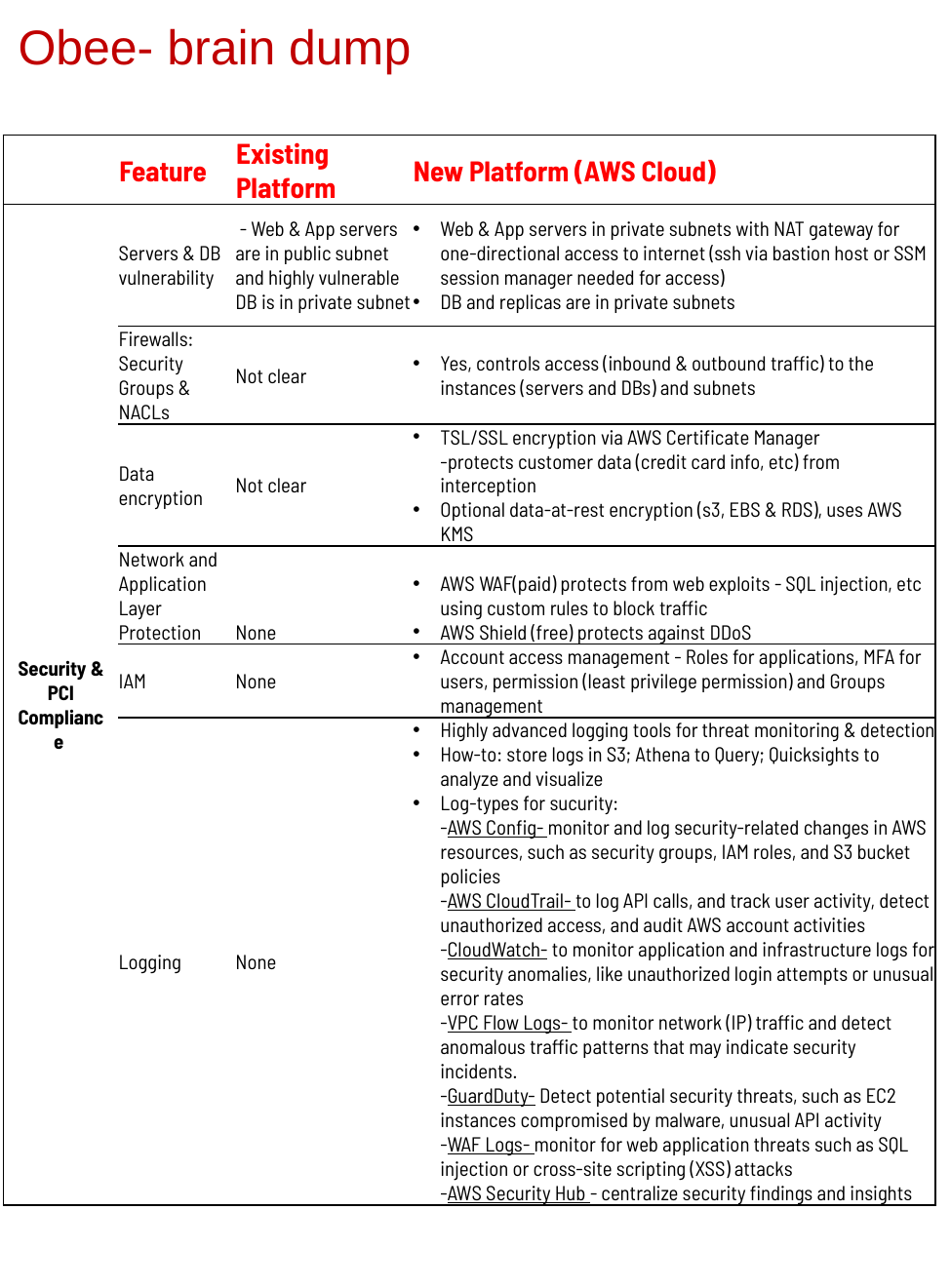

# Obee- brain dump
|  | Feature | Existing Platform | New Platform (AWS Cloud) |
| --- | --- | --- | --- |
| Security & PCI Compliance | Servers & DB vulnerability | - Web & App servers are in public subnet and highly vulnerable DB is in private subnet | Web & App servers in private subnets with NAT gateway for one-directional access to internet (ssh via bastion host or SSM session manager needed for access) DB and replicas are in private subnets |
|  | Firewalls: Security Groups & NACLs | Not clear | Yes, controls access (inbound & outbound traffic) to the instances (servers and DBs) and subnets |
|  | Data encryption | Not clear | TSL/SSL encryption via AWS Certificate Manager -protects customer data (credit card info, etc) from interception Optional data-at-rest encryption (s3, EBS & RDS), uses AWS KMS |
|  | Network and Application Layer Protection | None | AWS WAF(paid) protects from web exploits - SQL injection, etc using custom rules to block traffic AWS Shield (free) protects against DDoS |
|  | IAM | None | Account access management - Roles for applications, MFA for users, permission (least privilege permission) and Groups management |
|  | Logging | None | Highly advanced logging tools for threat monitoring & detection How-to: store logs in S3; Athena to Query; Quicksights to analyze and visualize Log-types for sucurity: -AWS Config- monitor and log security-related changes in AWS resources, such as security groups, IAM roles, and S3 bucket policies -AWS CloudTrail- to log API calls, and track user activity, detect unauthorized access, and audit AWS account activities -CloudWatch- to monitor application and infrastructure logs for security anomalies, like unauthorized login attempts or unusual error rates -VPC Flow Logs- to monitor network (IP) traffic and detect anomalous traffic patterns that may indicate security incidents. -GuardDuty- Detect potential security threats, such as EC2 instances compromised by malware, unusual API activity -WAF Logs- monitor for web application threats such as SQL injection or cross-site scripting (XSS) attacks -AWS Security Hub - centralize security findings and insights |